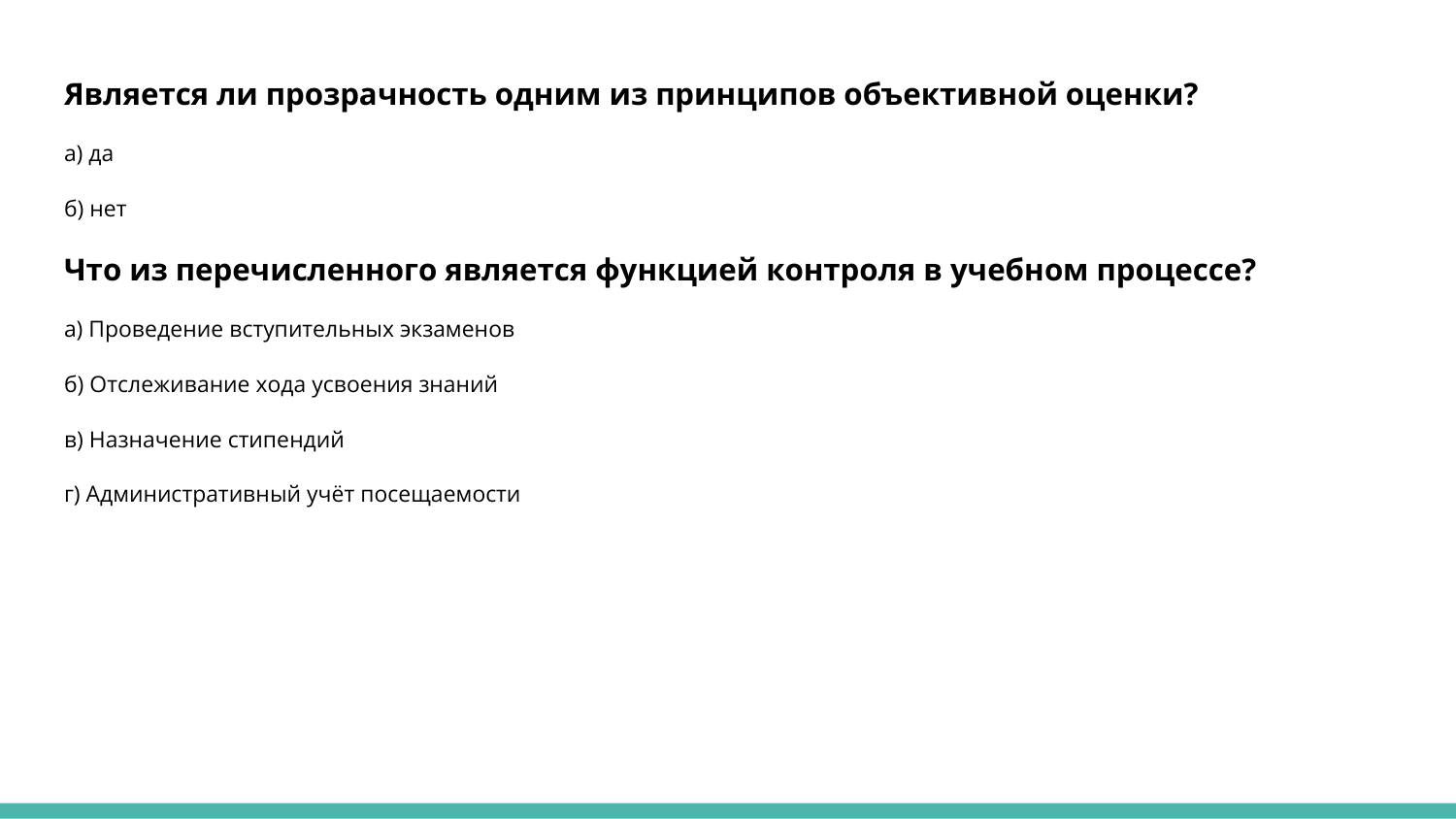

Является ли прозрачность одним из принципов объективной оценки?
а) да
б) нет
Что из перечисленного является функцией контроля в учебном процессе?
а) Проведение вступительных экзаменов
б) Отслеживание хода усвоения знаний
в) Назначение стипендий
г) Административный учёт посещаемости